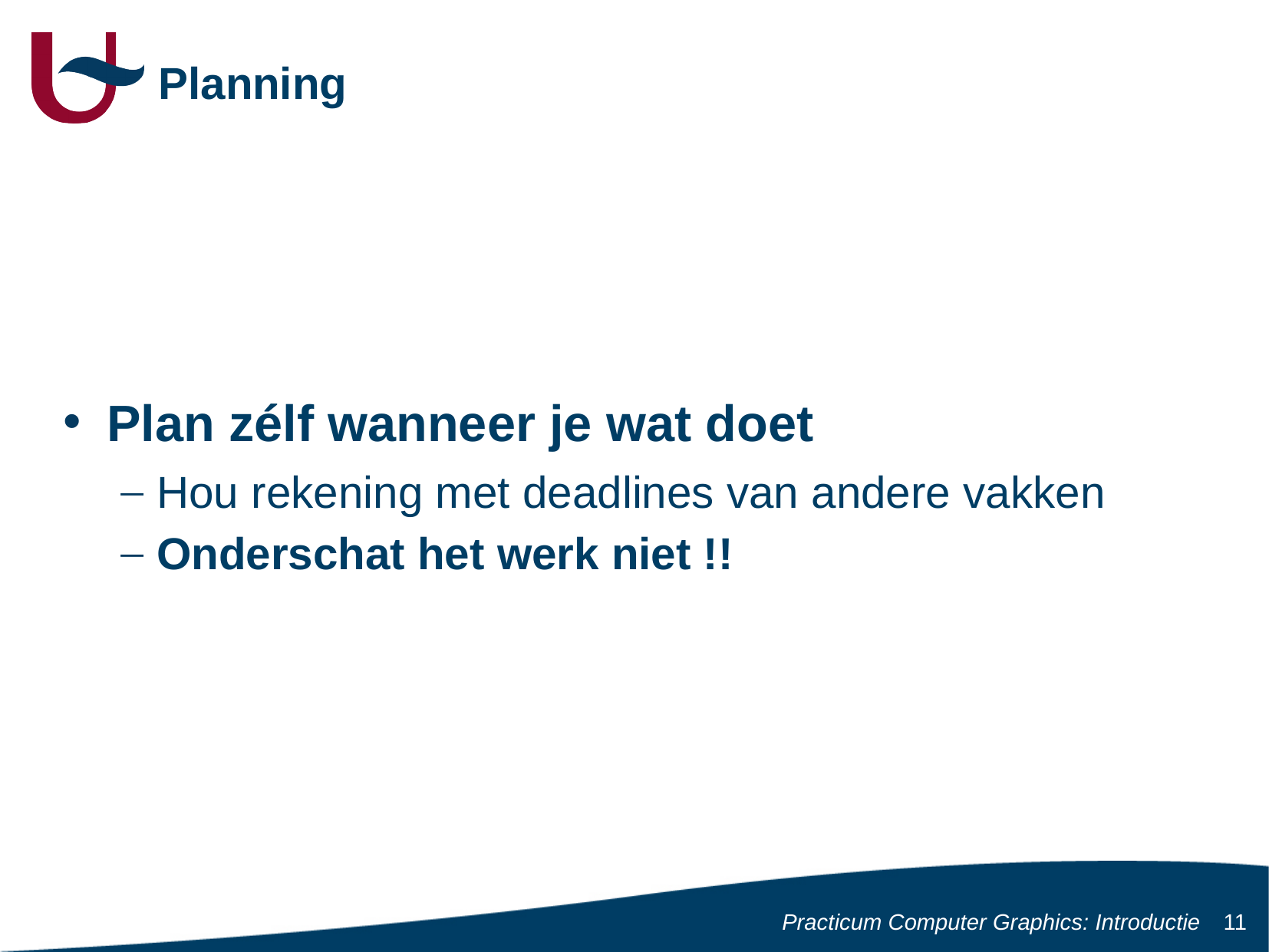

# Planning
Plan zélf wanneer je wat doet
Hou rekening met deadlines van andere vakken
Onderschat het werk niet !!

Practicum Computer Graphics: Introductie
11